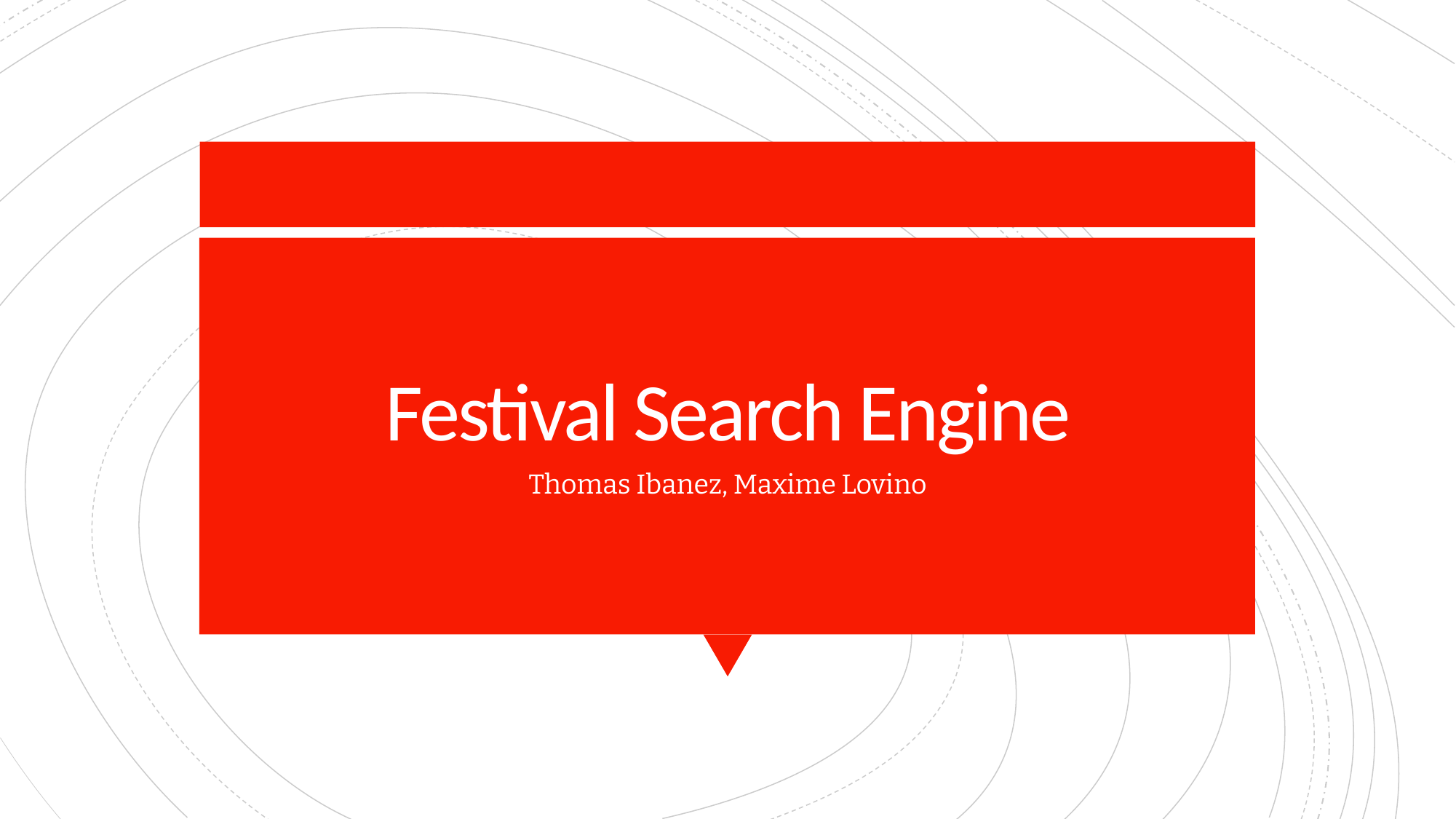

# Festival Search Engine
Thomas Ibanez, Maxime Lovino